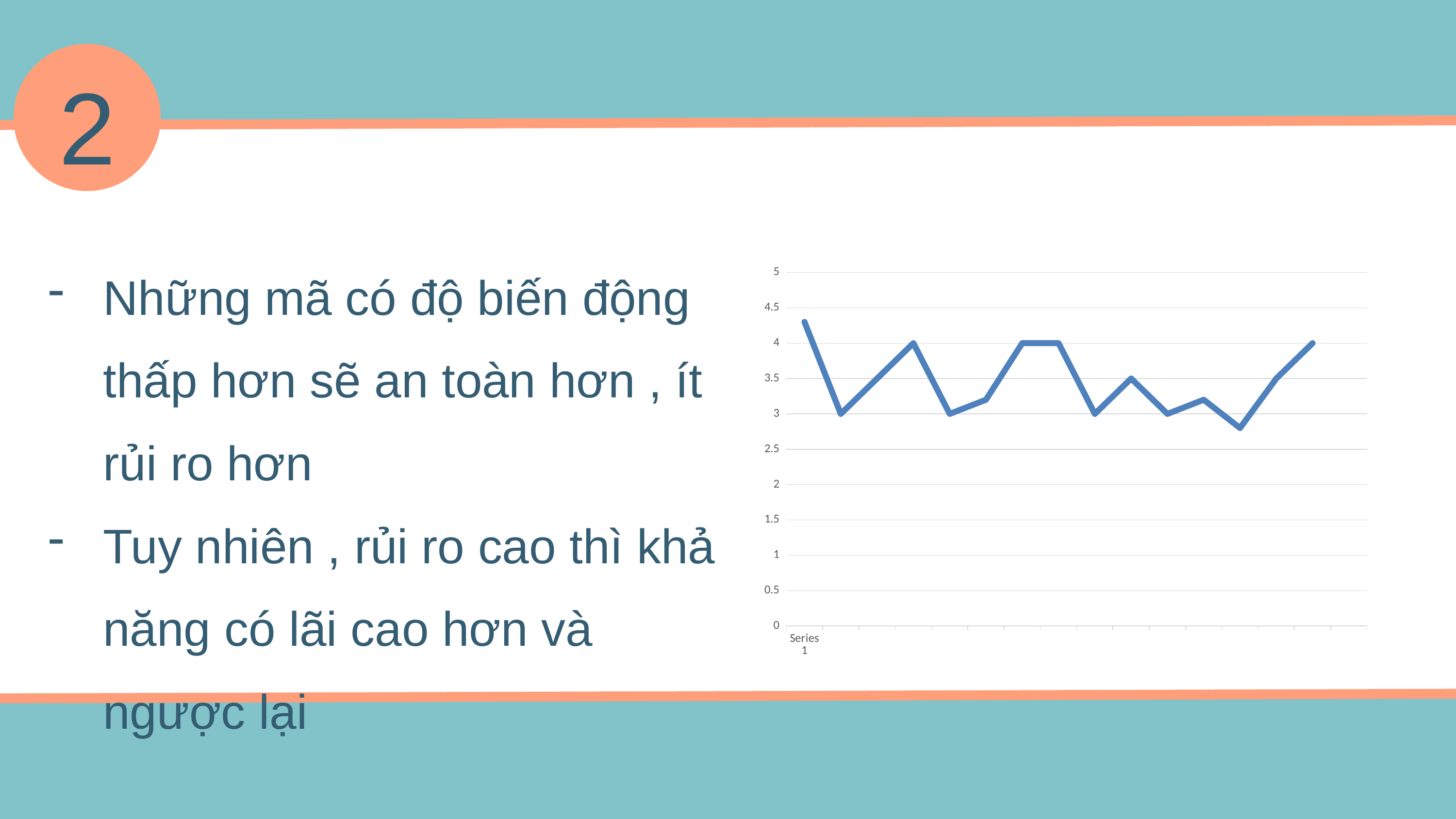

2

Những mã có độ biến động thấp hơn sẽ an toàn hơn , ít rủi ro hơn
Tuy nhiên , rủi ro cao thì khả năng có lãi cao hơn và ngược lại

### Chart

| Category | Series 1 |
|---|---|
|  | 4.3 |
|  | 3.0 |
|  | 3.5 |
|  | 4.0 |
|  | 3.0 |
|  | 3.2 |
|  | 4.0 |
|  | 4.0 |
|  | 3.0 |
|  | 3.5 |
|  | 3.0 |
|  | 3.2 |
|  | 2.8 |
|  | 3.5 |
|  | 4.0 |
|  | None |